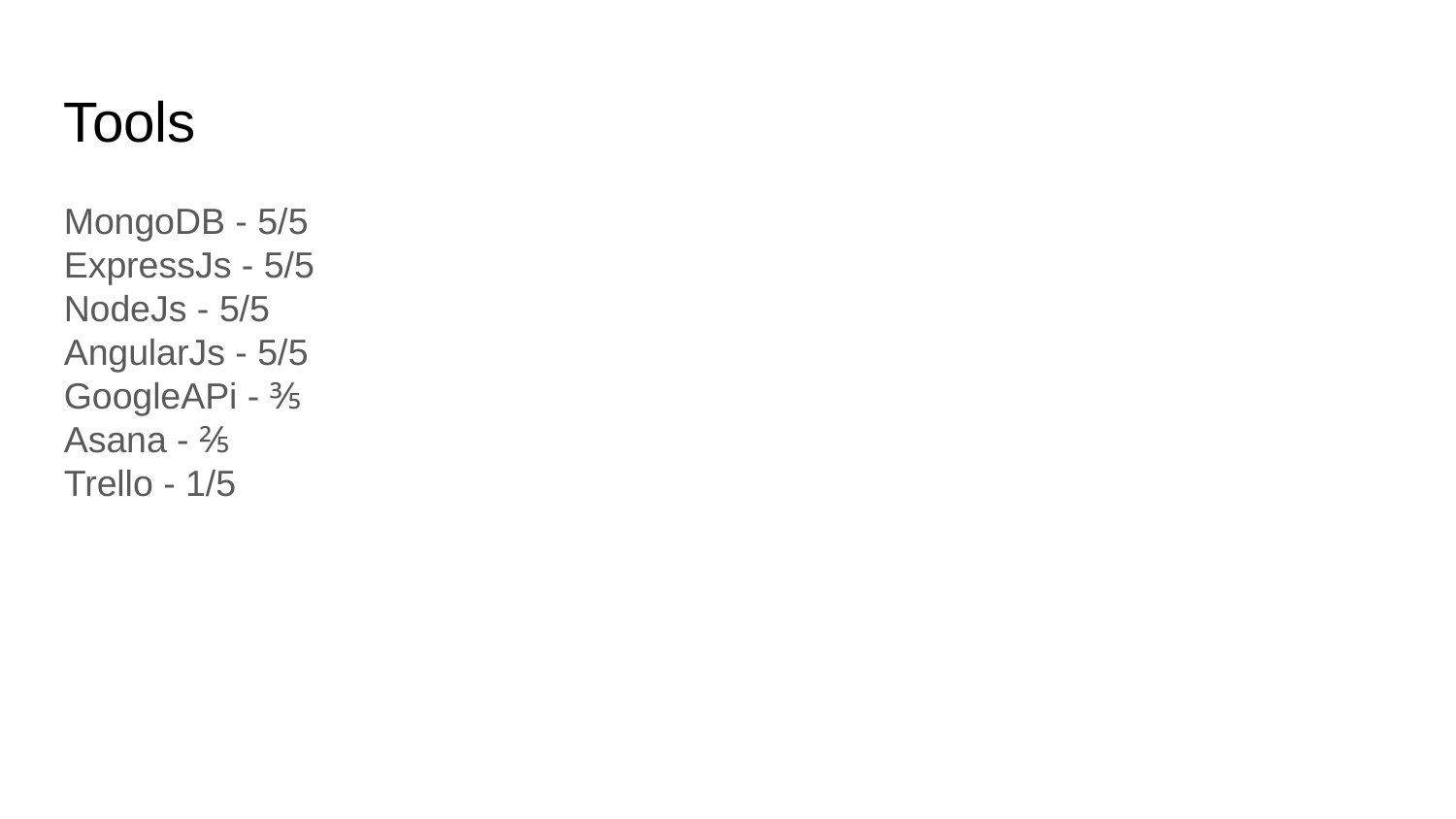

Tools
MongoDB - 5/5
ExpressJs - 5/5
NodeJs - 5/5
AngularJs - 5/5
GoogleAPi - ⅗
Asana - ⅖
Trello - 1/5